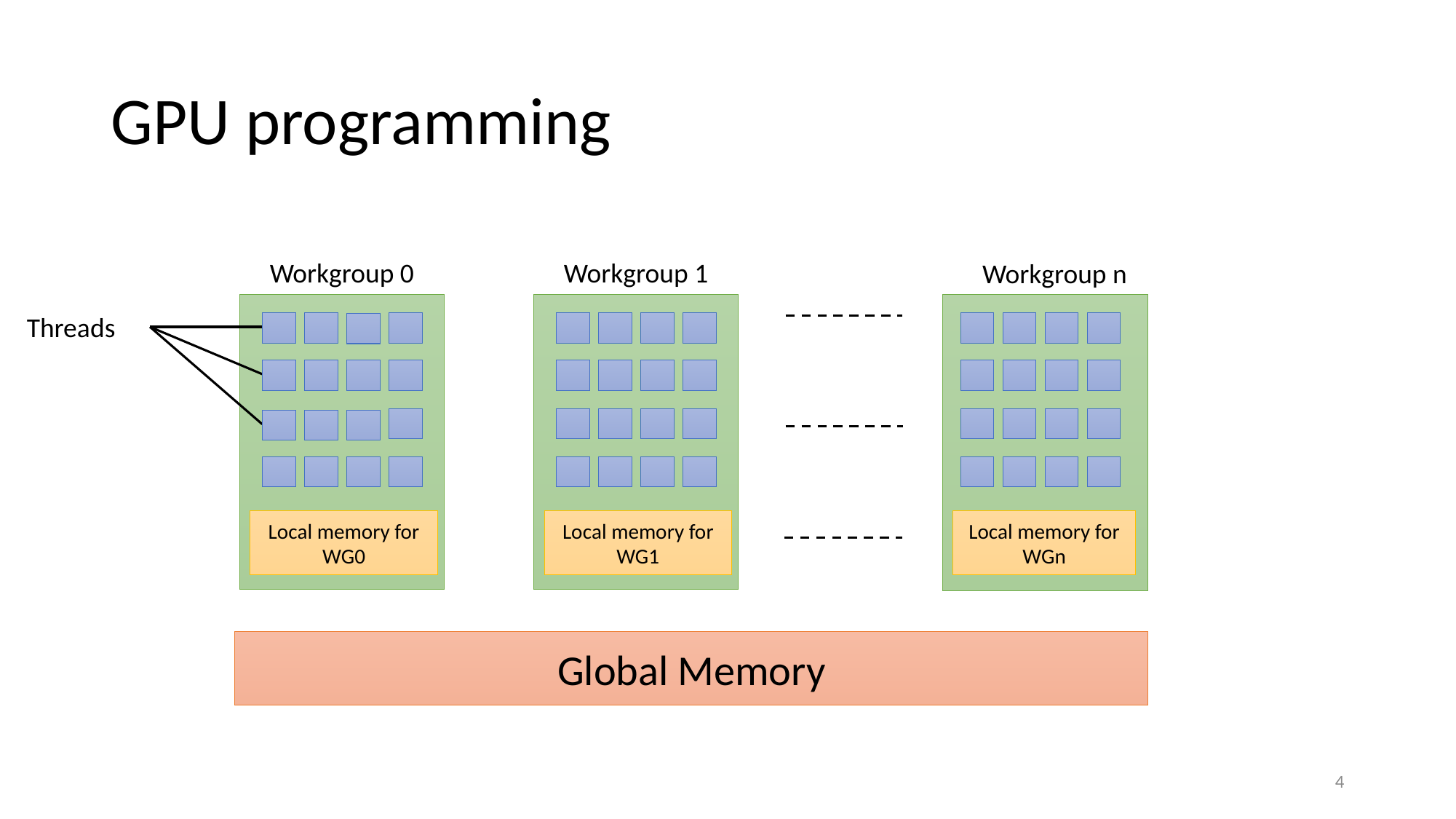

# GPU programming
Workgroup 0
Workgroup 1
Workgroup n

Threads

Local memory for WG0
Local memory for WG1
Local memory for WGn
Global Memory
4